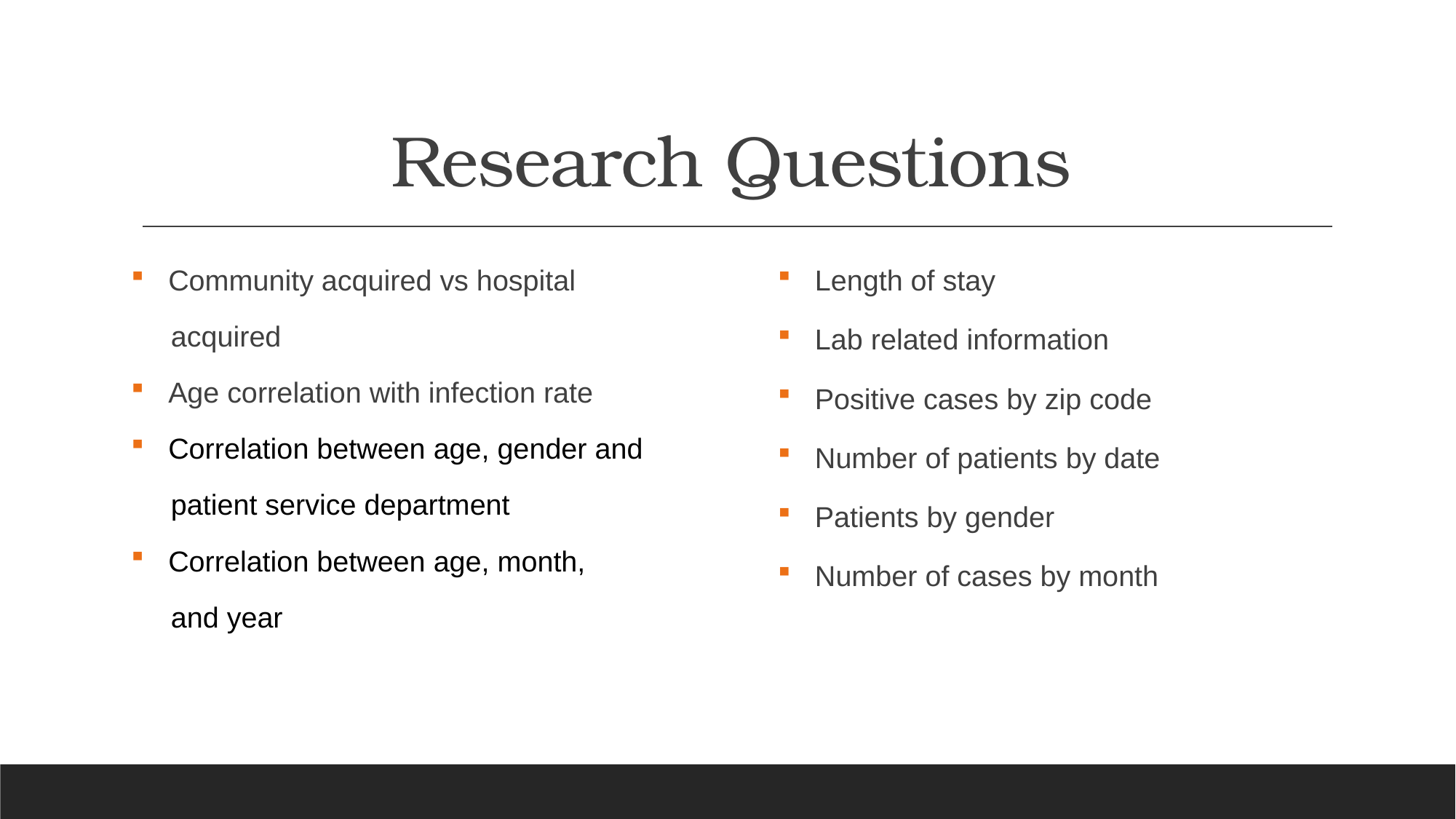

# Research Questions
   Community acquired vs hospital
     acquired
   Age correlation with infection rate
   Correlation between age, gender and
     patient service department
   Correlation between age, month,
     and year

   Length of stay
   Lab related information
   Positive cases by zip code
   Number of patients by date
   Patients by gender
   Number of cases by month